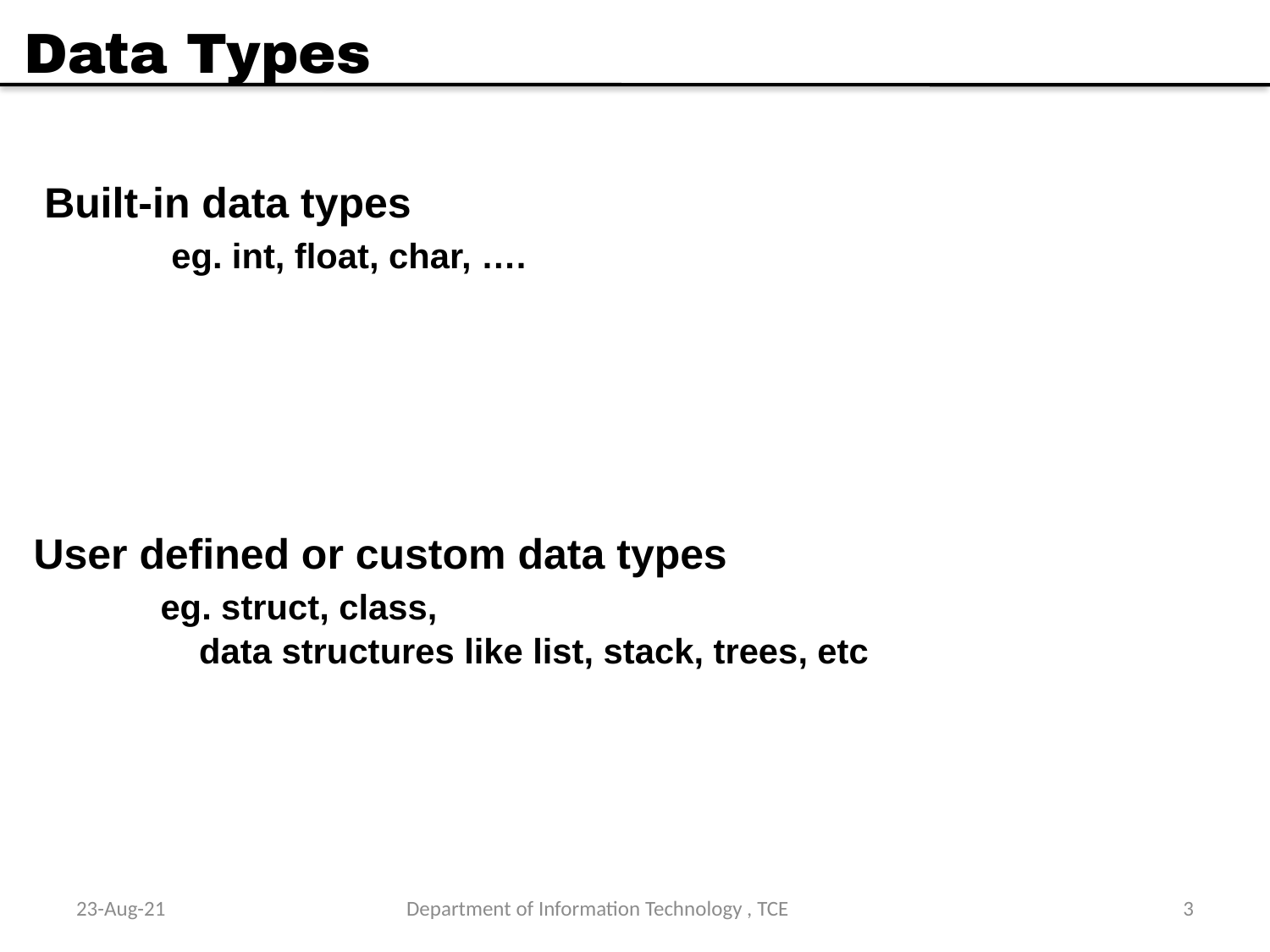

Data Types
Built-in data types
	eg. int, float, char, ….
User defined or custom data types
	eg. struct, class,
                 data structures like list, stack, trees, etc
23-Aug-21
Department of Information Technology , TCE
3